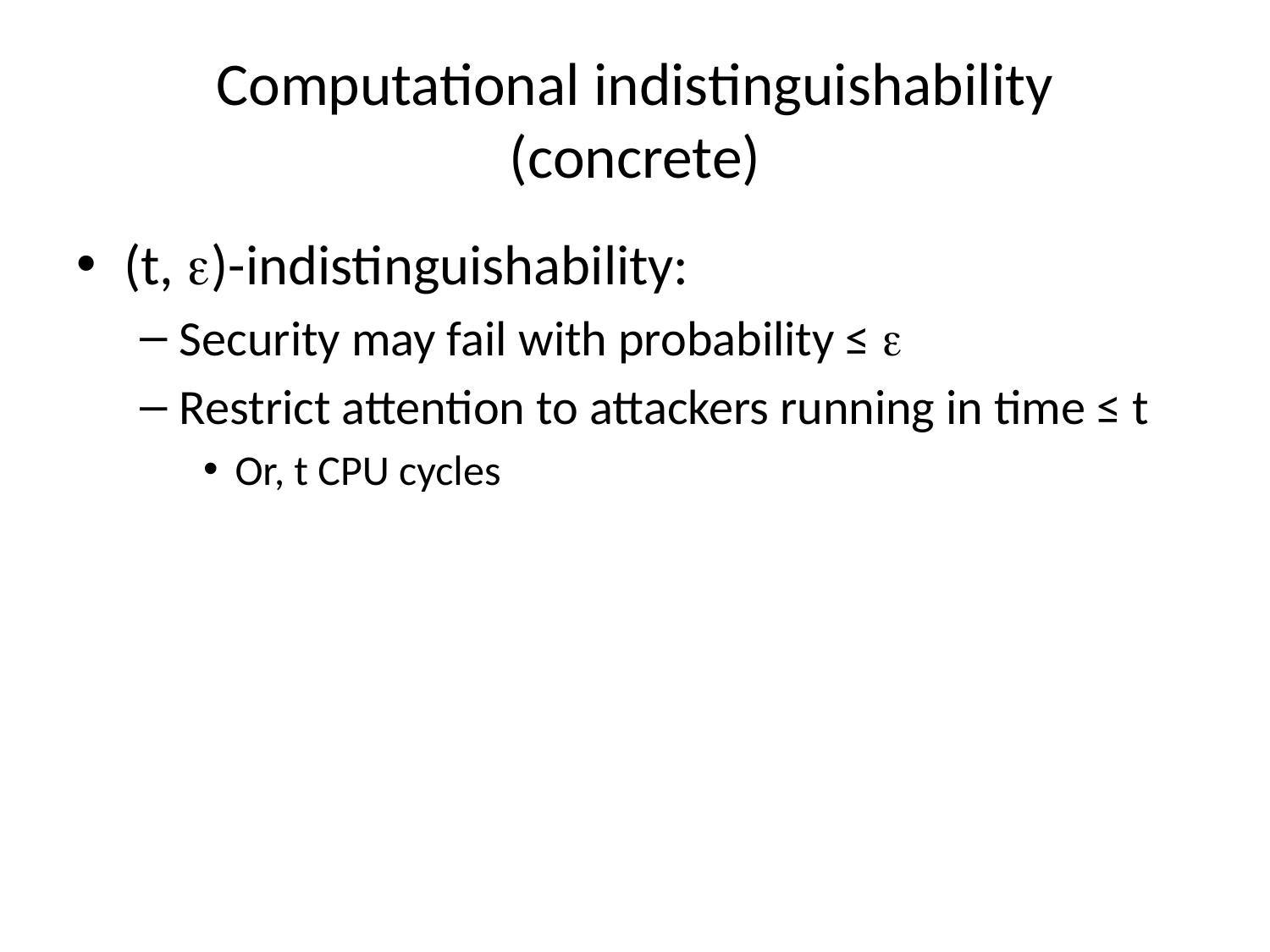

# Computational indistinguishability (concrete)
(t, ε)-indistinguishability:
Security may fail with probability ≤ ε
Restrict attention to attackers running in time ≤ t
Or, t CPU cycles